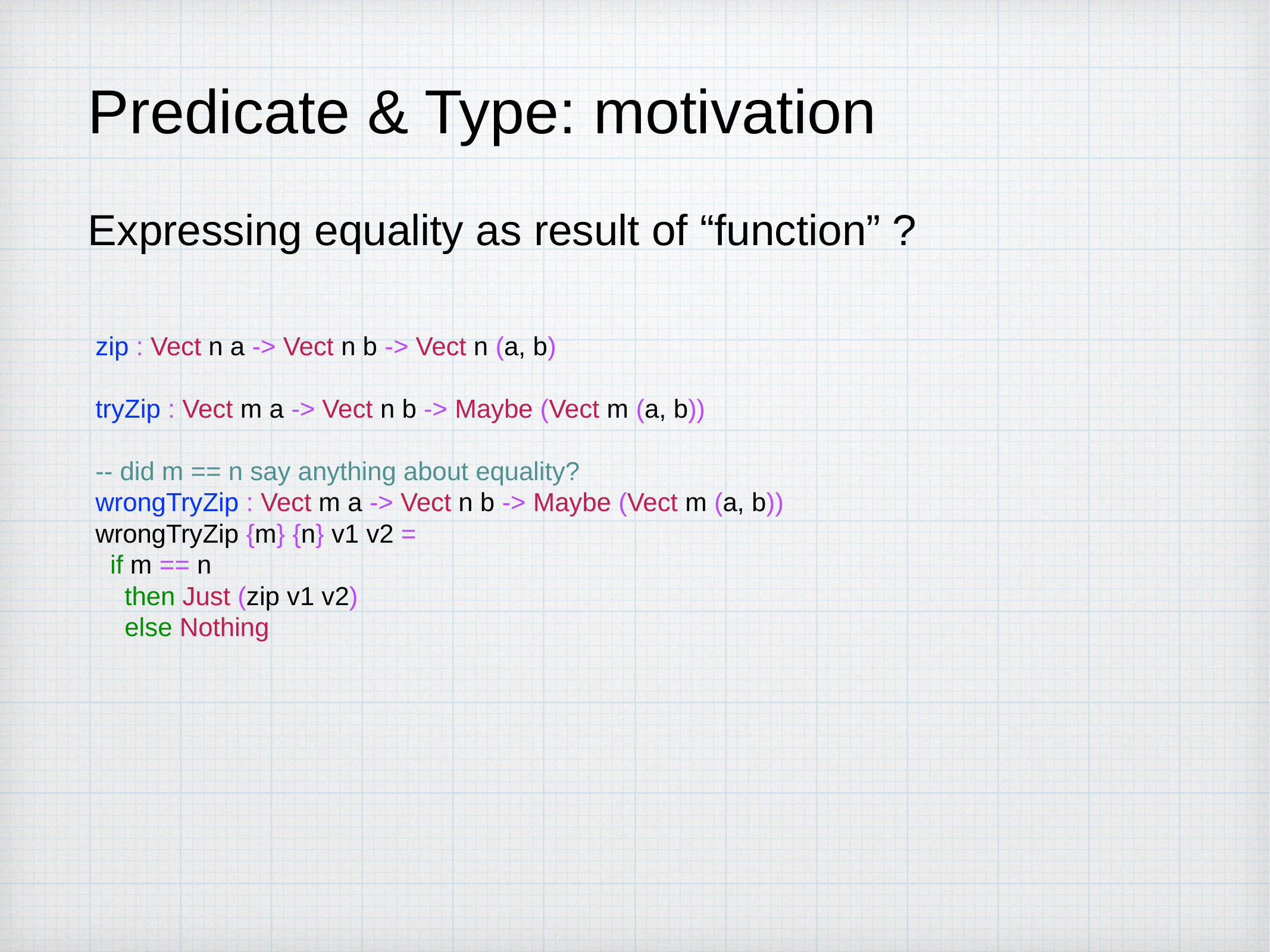

# Predicate & Type: motivation
Expressing equality as result of “function” ?
zip : Vect n a -> Vect n b -> Vect n (a, b)

tryZip : Vect m a -> Vect n b -> Maybe (Vect m (a, b))

-- did m == n say anything about equality?
wrongTryZip : Vect m a -> Vect n b -> Maybe (Vect m (a, b))
wrongTryZip {m} {n} v1 v2 =
  if m == n
    then Just (zip v1 v2)
    else Nothing
37